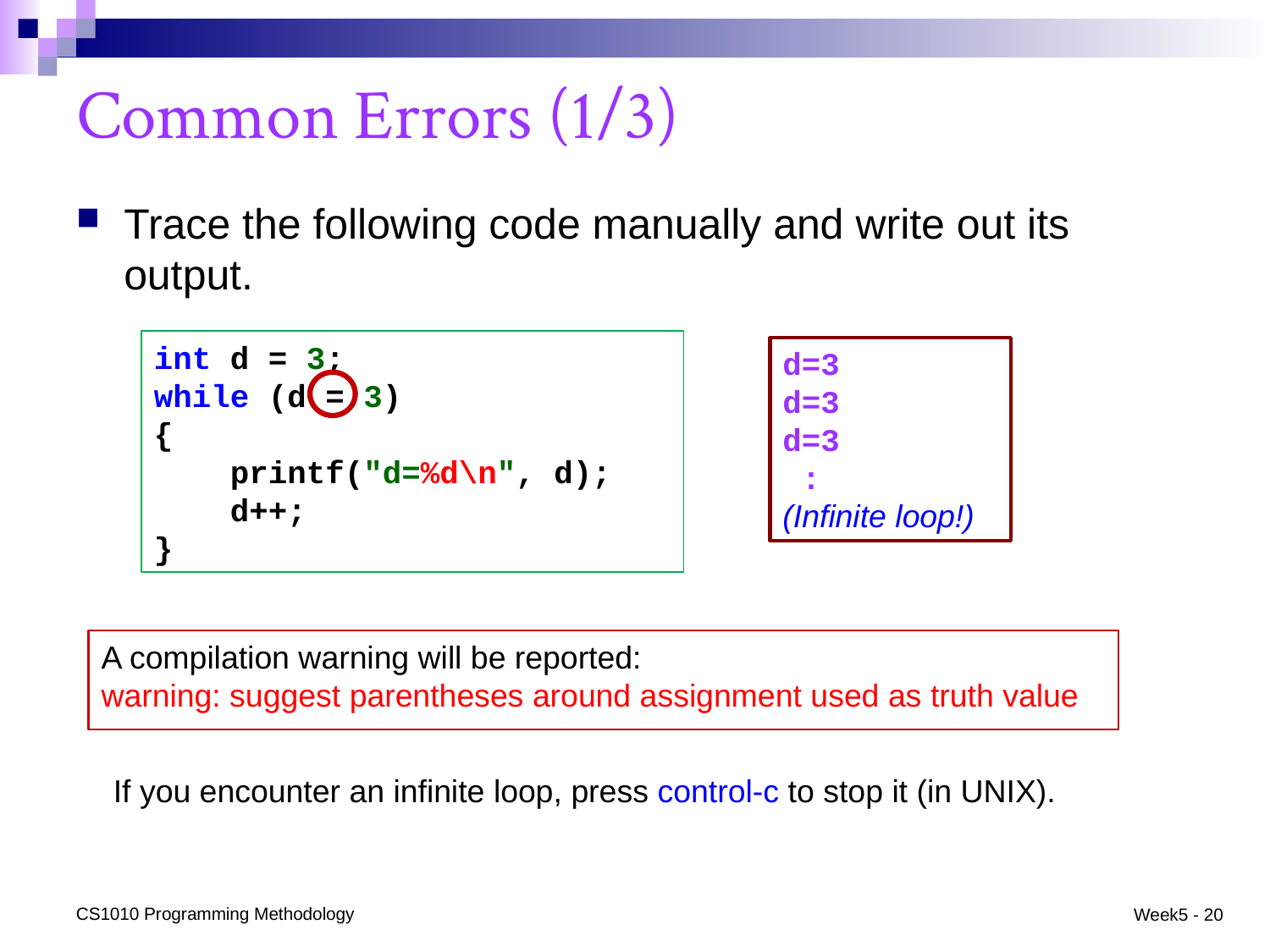

# Common Errors (1/3)
Trace the following code manually and write out its output.
int d = 3;
while (d = 3)
{
    printf("d=%d\n", d);
    d++;
}
d=3
d=3
d=3
 :
(Infinite loop!)

A compilation warning will be reported:
warning: suggest parentheses around assignment used as truth value
If you encounter an infinite loop, press control-c to stop it (in UNIX).
CS1010 Programming Methodology
Week5 - 20